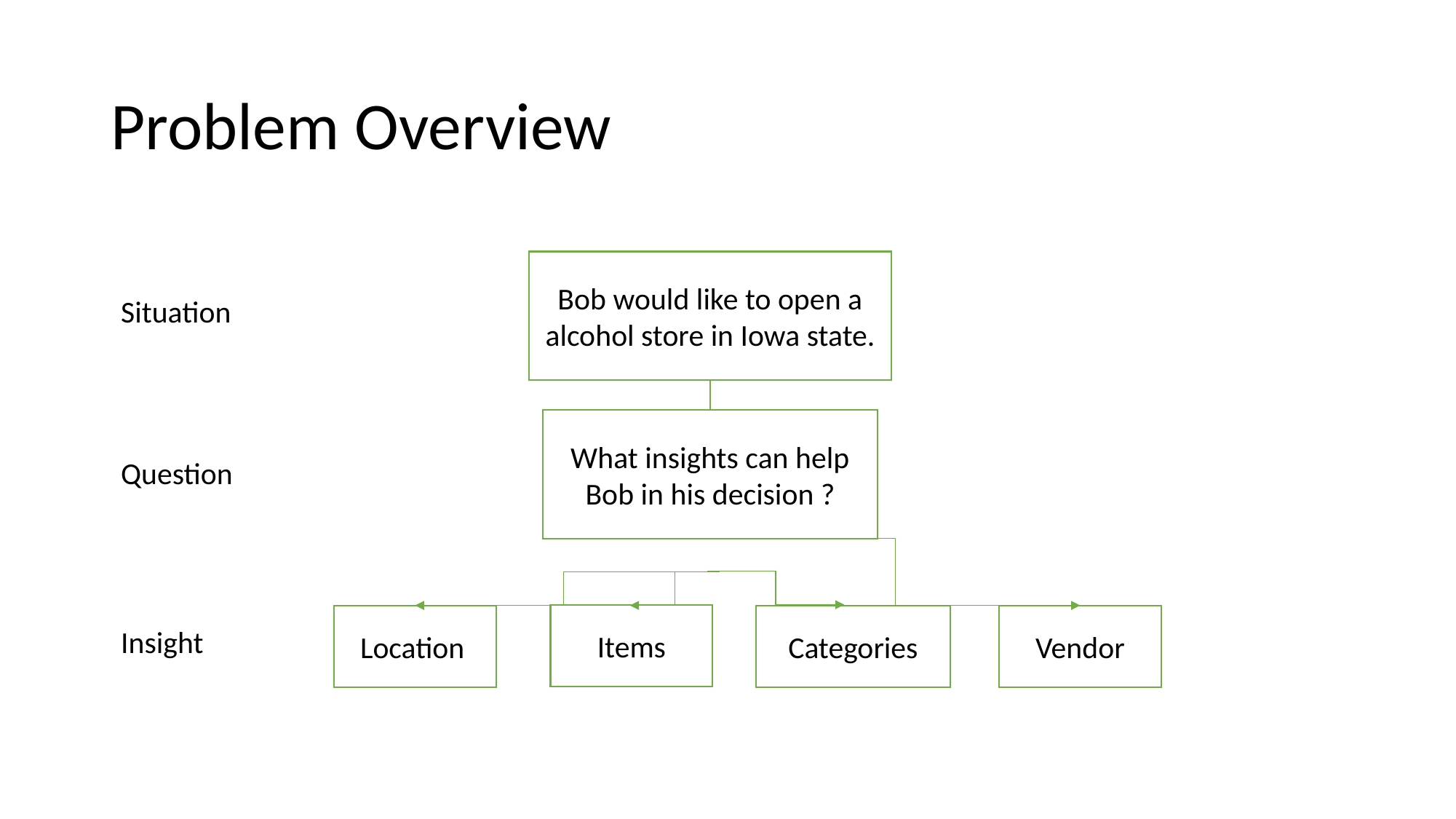

# Problem Overview
Bob would like to open a alcohol store in Iowa state.
What insights can help Bob in his decision ?
Items
Location
Categories
Vendor
Situation
Question
Insight